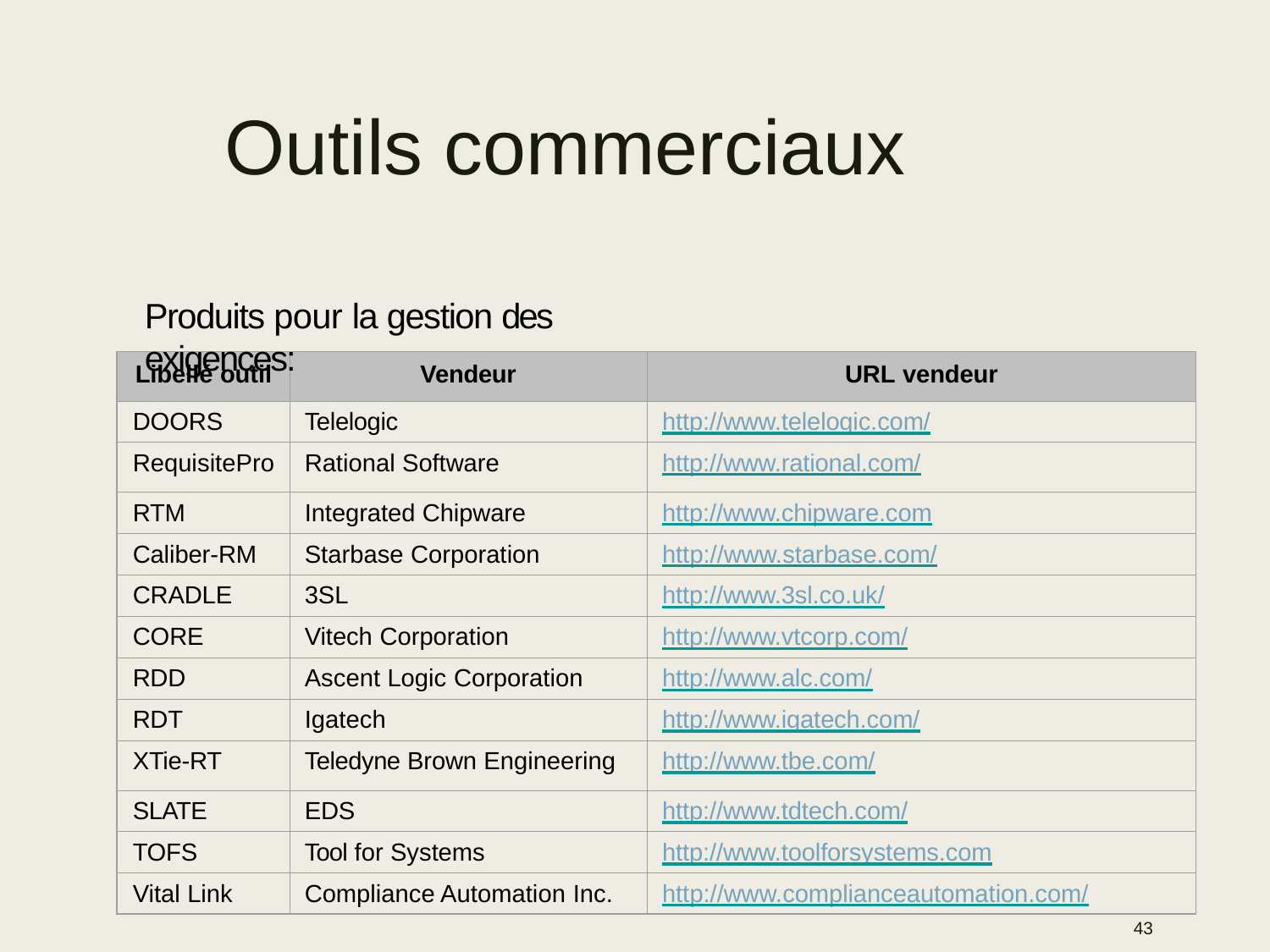

# Outils commerciaux
Produits pour la gestion des exigences:
| Libellé outil | Vendeur | URL vendeur |
| --- | --- | --- |
| DOORS | Telelogic | http://www.telelogic.com/ |
| RequisitePro | Rational Software | http://www.rational.com/ |
| RTM | Integrated Chipware | http://www.chipware.com |
| Caliber-RM | Starbase Corporation | http://www.starbase.com/ |
| CRADLE | 3SL | http://www.3sl.co.uk/ |
| CORE | Vitech Corporation | http://www.vtcorp.com/ |
| RDD | Ascent Logic Corporation | http://www.alc.com/ |
| RDT | Igatech | http://www.igatech.com/ |
| XTie-RT | Teledyne Brown Engineering | http://www.tbe.com/ |
| SLATE | EDS | http://www.tdtech.com/ |
| TOFS | Tool for Systems | http://www.toolforsystems.com |
| Vital Link | Compliance Automation Inc. | http://www.complianceautomation.com/ |
43